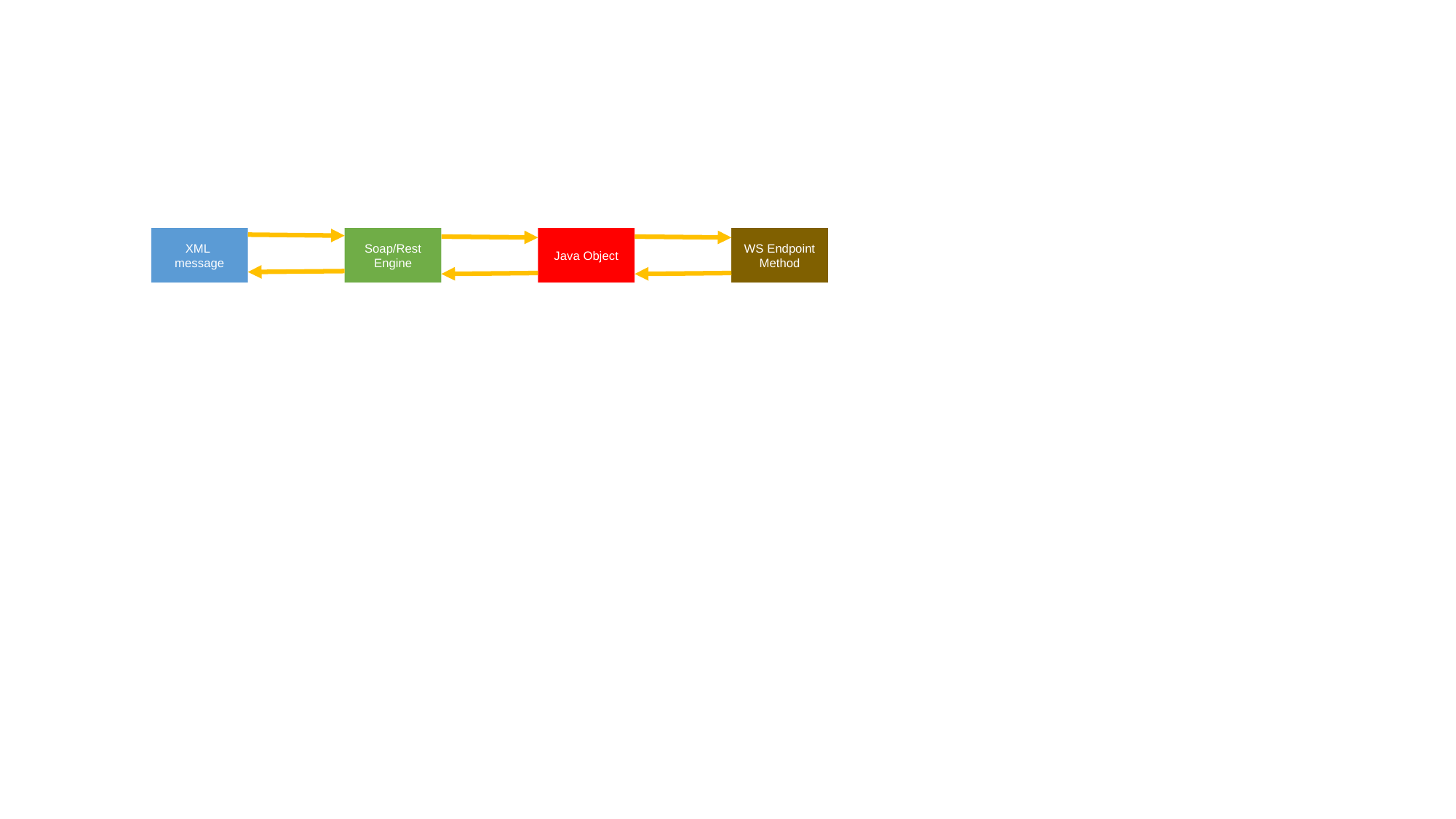

XML
message
Soap/Rest
Engine
Java Object
WS Endpoint Method